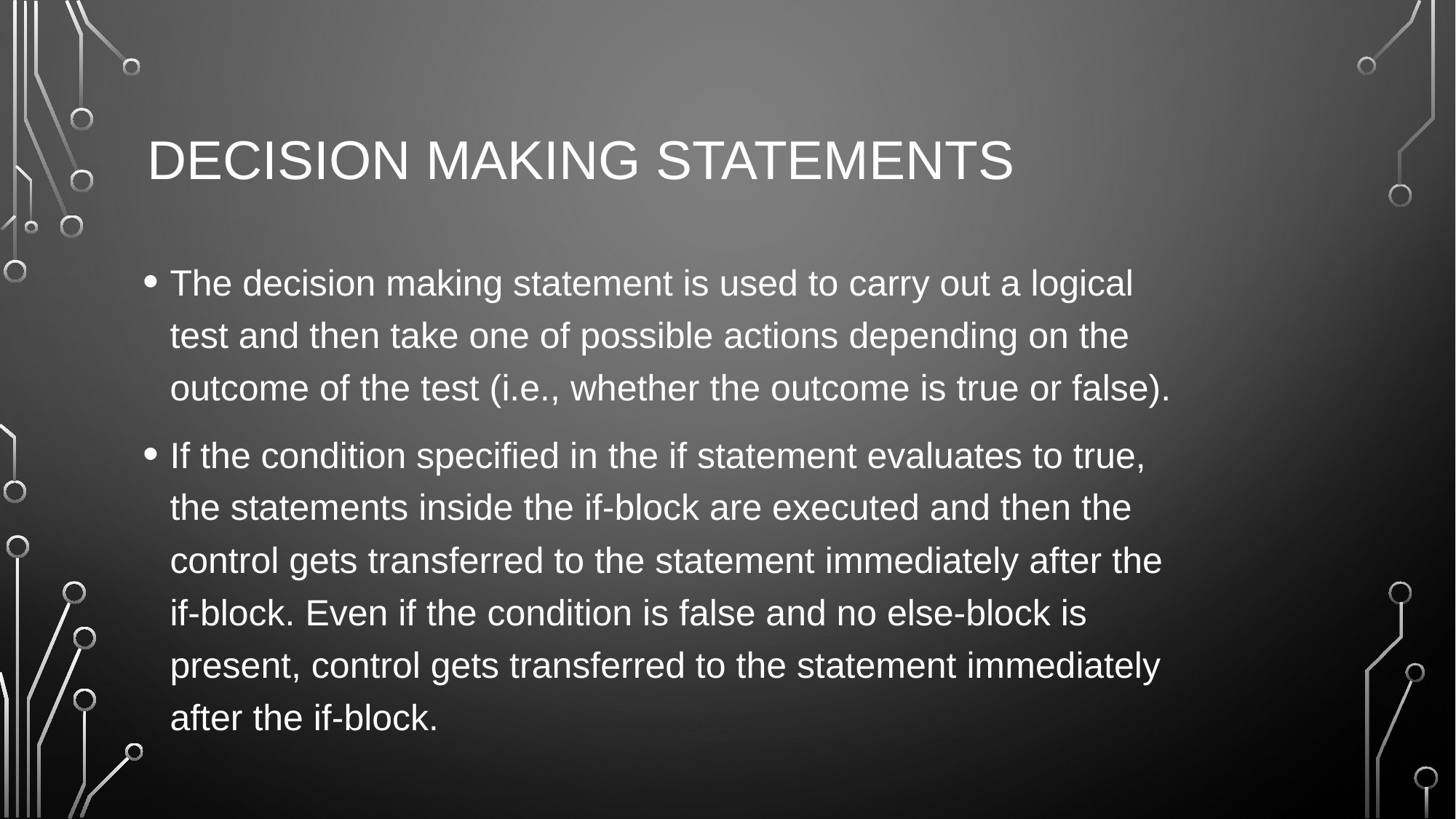

# Decision making statements
The decision making statement is used to carry out a logical test and then take one of possible actions depending on the outcome of the test (i.e., whether the outcome is true or false).
If the condition specified in the if statement evaluates to true, the statements inside the if-block are executed and then the control gets transferred to the statement immediately after the if-block. Even if the condition is false and no else-block is present, control gets transferred to the statement immediately after the if-block.